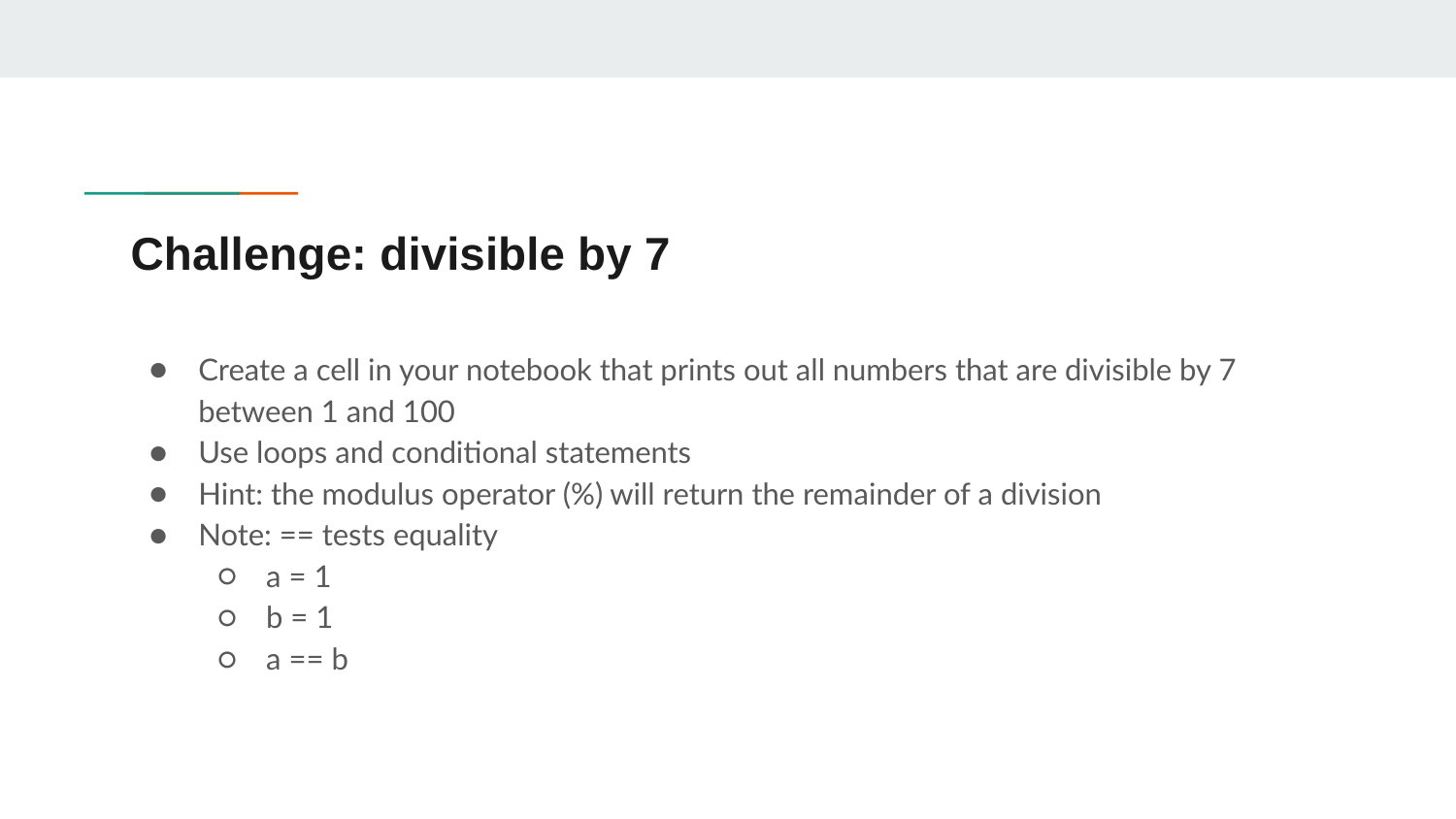

# Challenge: divisible by 7
Create a cell in your notebook that prints out all numbers that are divisible by 7 between 1 and 100
Use loops and conditional statements
Hint: the modulus operator (%) will return the remainder of a division
Note: == tests equality
a = 1
b = 1
a == b